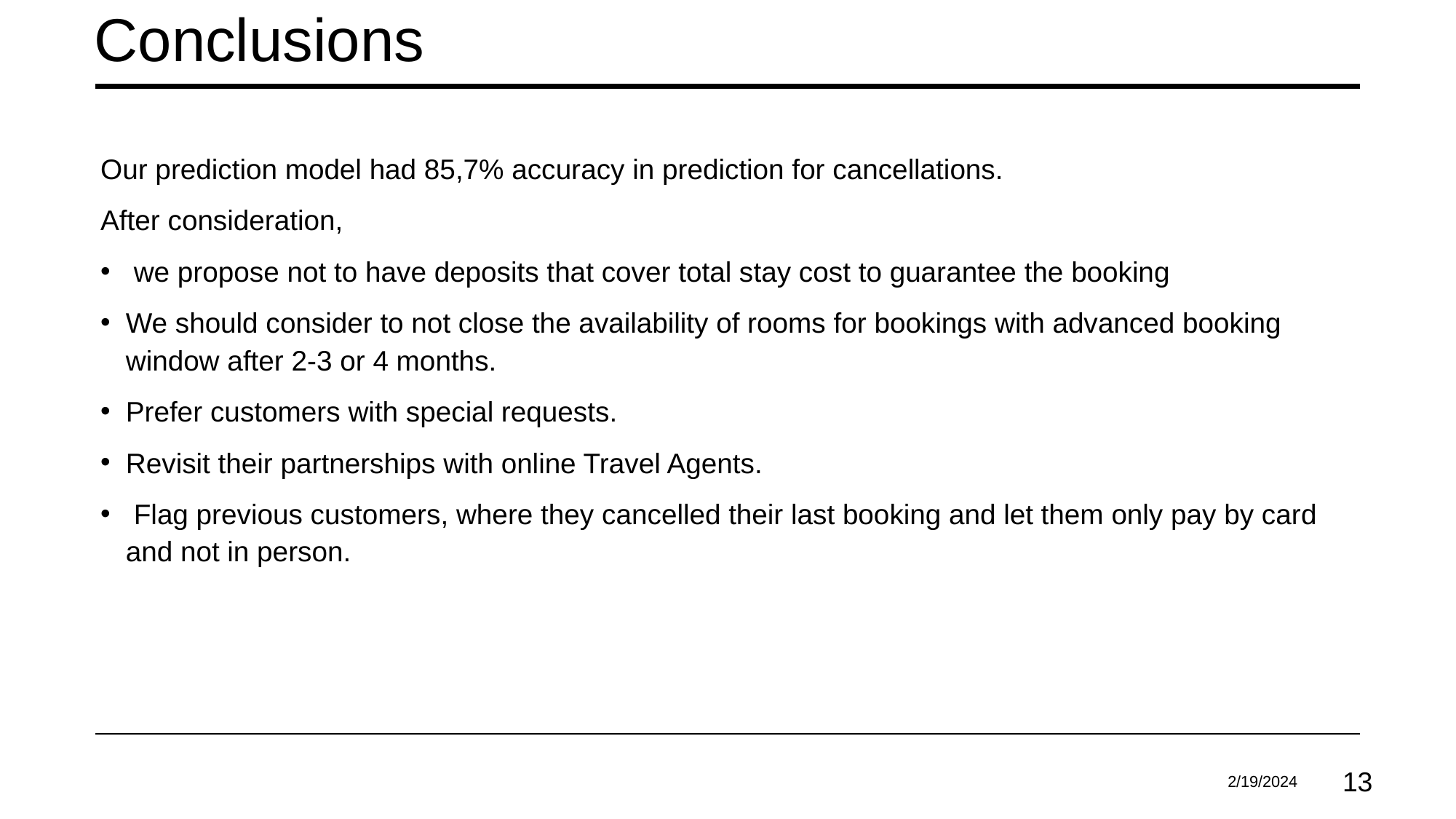

Conclusions
Our prediction model had 85,7% accuracy in prediction for cancellations.
After consideration,
 we propose not to have deposits that cover total stay cost to guarantee the booking
We should consider to not close the availability of rooms for bookings with advanced booking window after 2-3 or 4 months.
Prefer customers with special requests.
Revisit their partnerships with online Travel Agents.
 Flag previous customers, where they cancelled their last booking and let them only pay by card and not in person.

2/19/2024
13